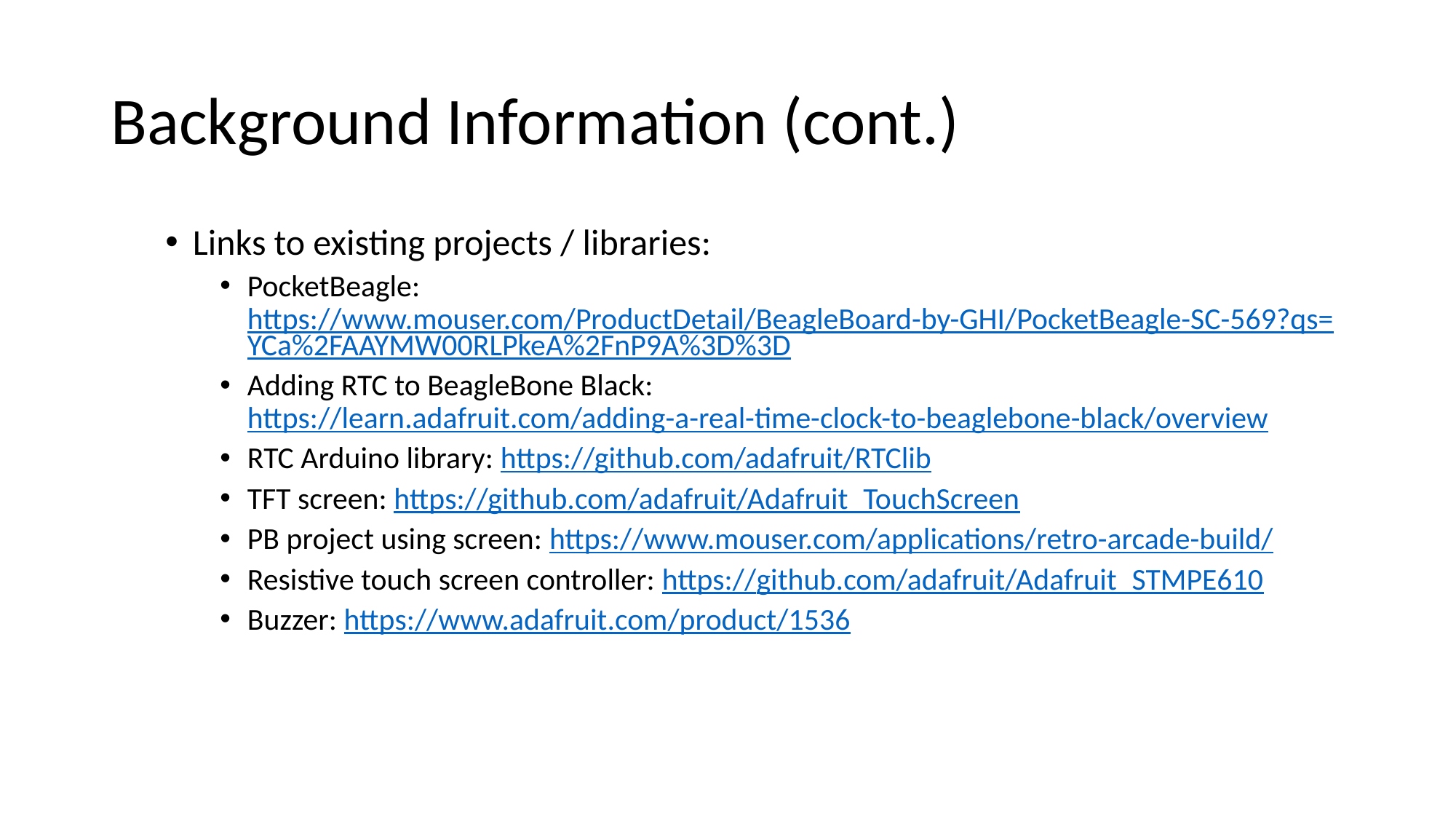

# Background Information (cont.)
Links to existing projects / libraries:
PocketBeagle: https://www.mouser.com/ProductDetail/BeagleBoard-by-GHI/PocketBeagle-SC-569?qs=YCa%2FAAYMW00RLPkeA%2FnP9A%3D%3D
Adding RTC to BeagleBone Black:  https://learn.adafruit.com/adding-a-real-time-clock-to-beaglebone-black/overview
RTC Arduino library: https://github.com/adafruit/RTClib
TFT screen: https://github.com/adafruit/Adafruit_TouchScreen
PB project using screen: https://www.mouser.com/applications/retro-arcade-build/
Resistive touch screen controller: https://github.com/adafruit/Adafruit_STMPE610
Buzzer: https://www.adafruit.com/product/1536